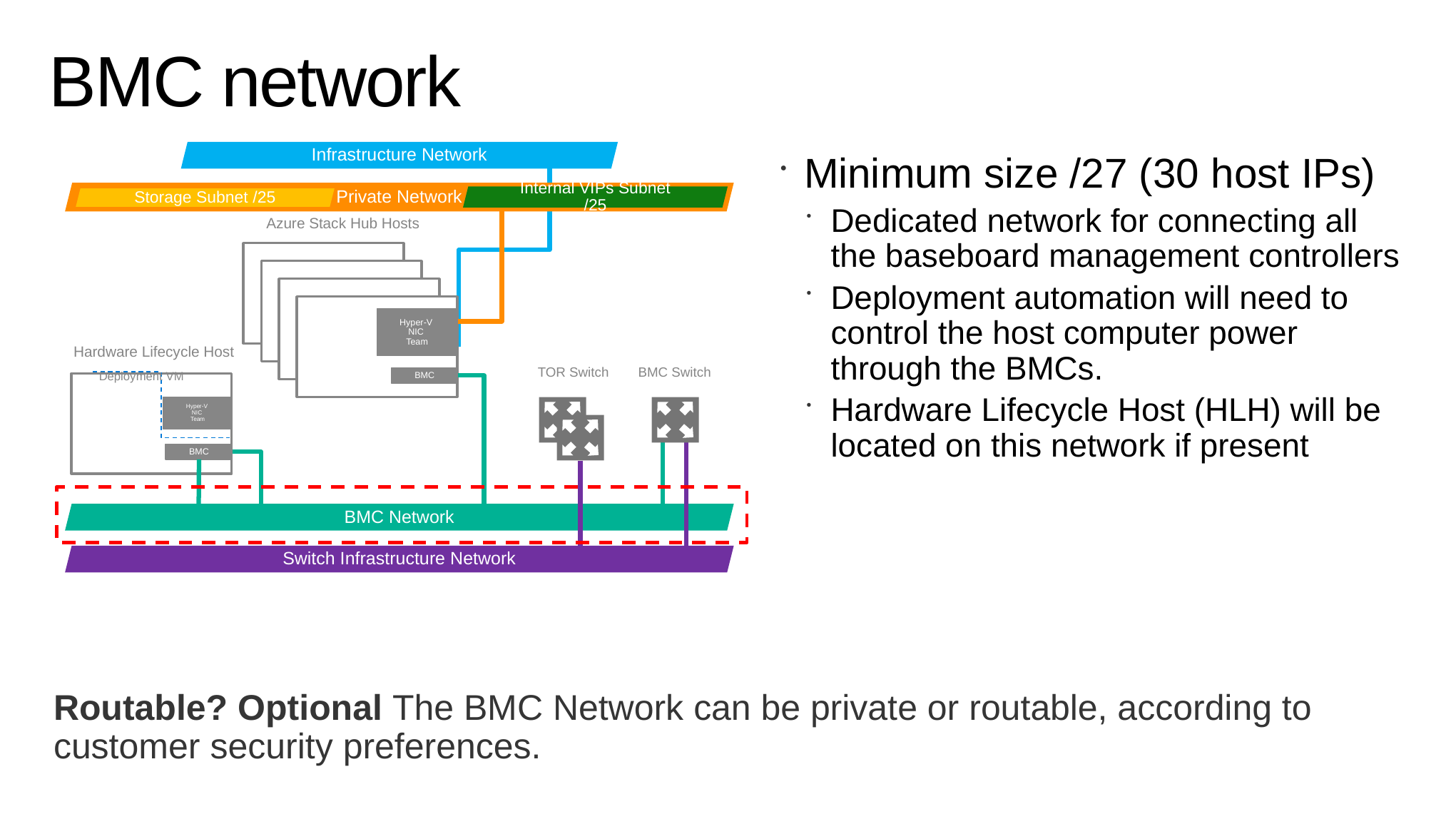

# BMC network
Minimum size /27 (30 host IPs)
Dedicated network for connecting all the baseboard management controllers
Deployment automation will need to control the host computer power through the BMCs.
Hardware Lifecycle Host (HLH) will be located on this network if present
Infrastructure Network
Private Network
Azure Stack Hub Hosts

Hyper-V
NIC
Team
Hardware Lifecycle Host
TOR Switch
BMC Switch
Deployment VM
BMC

Hyper-V
NIC
Team

BMC
BMC Network
Switch Infrastructure Network
Internal VIPs Subnet /25
Storage Subnet /25

Routable? Optional The BMC Network can be private or routable, according to customer security preferences.